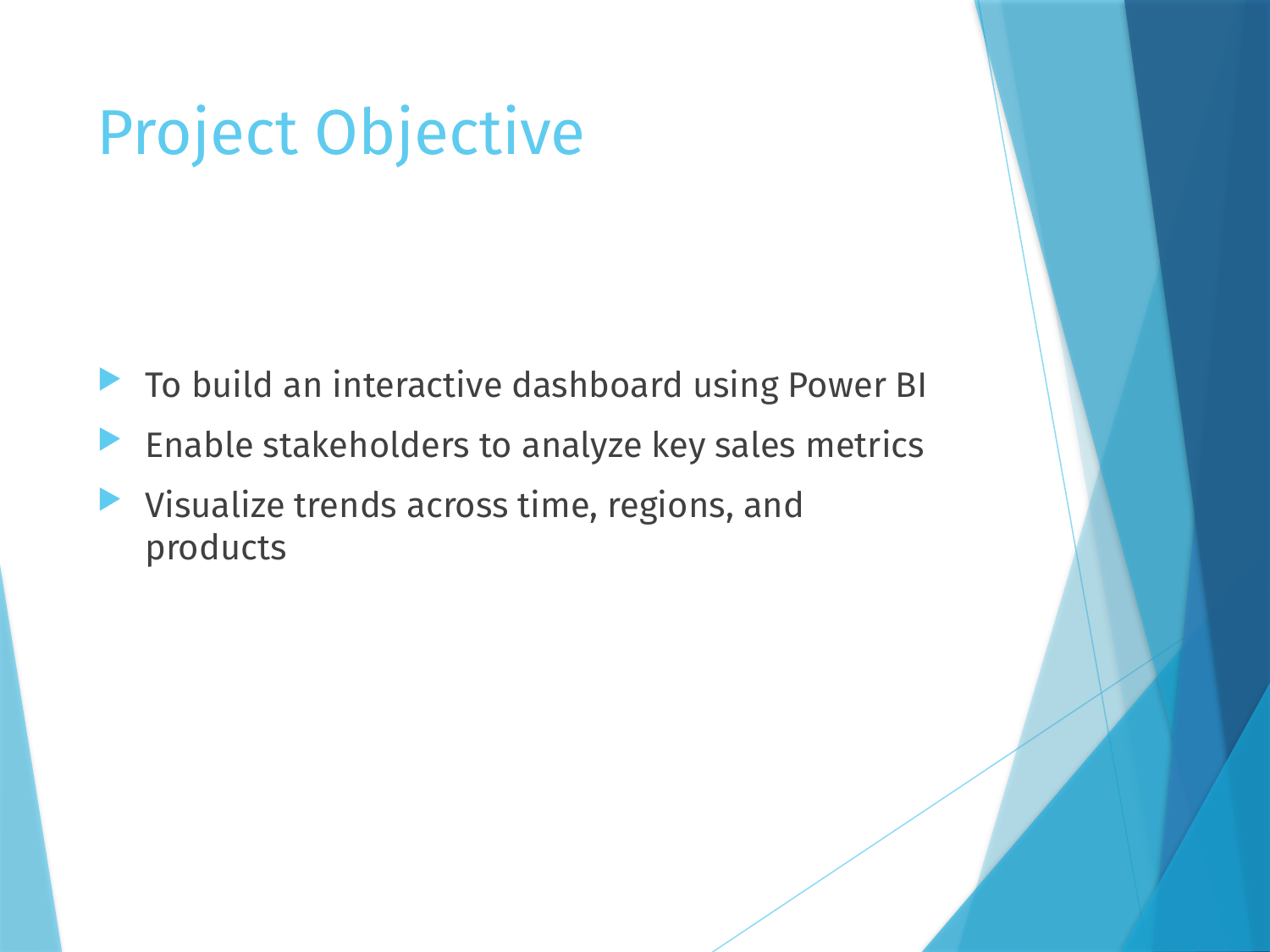

# Project Objective

To build an interactive dashboard using Power BI
Enable stakeholders to analyze key sales metrics
Visualize trends across time, regions, and products